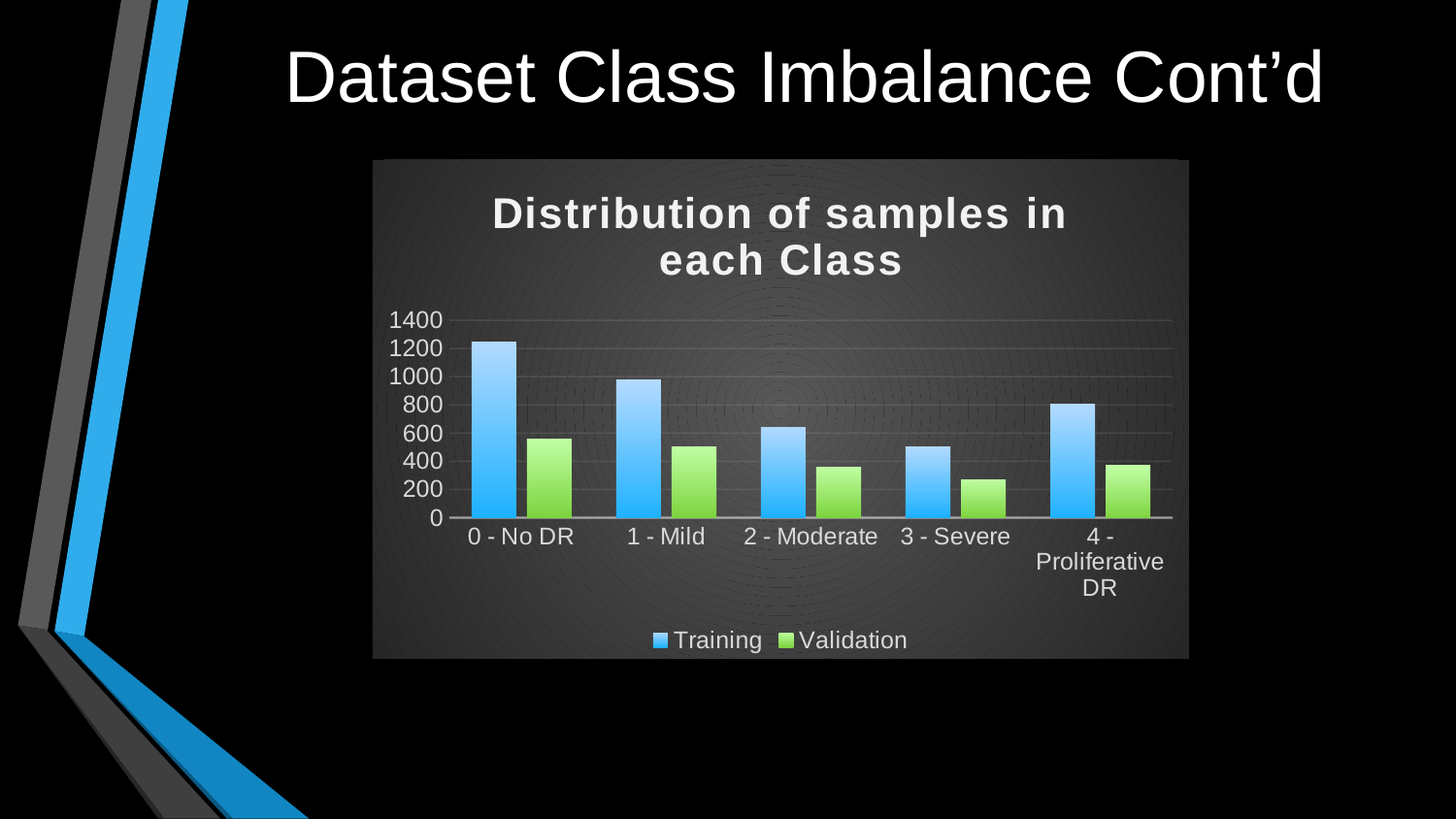

# Dataset Class Imbalance Cont’d

### Chart: Distribution of samples in each Class

| Category | Training | Validation |
|---|---|---|
| 0 - No DR | 1249.0 | 556.0 |
| 1 - Mild | 976.0 | 504.0 |
| 2 - Moderate | 641.0 | 358.0 |
| 3 - Severe | 504.0 | 268.0 |
| 4 - Proliferative DR | 808.0 | 372.0 |